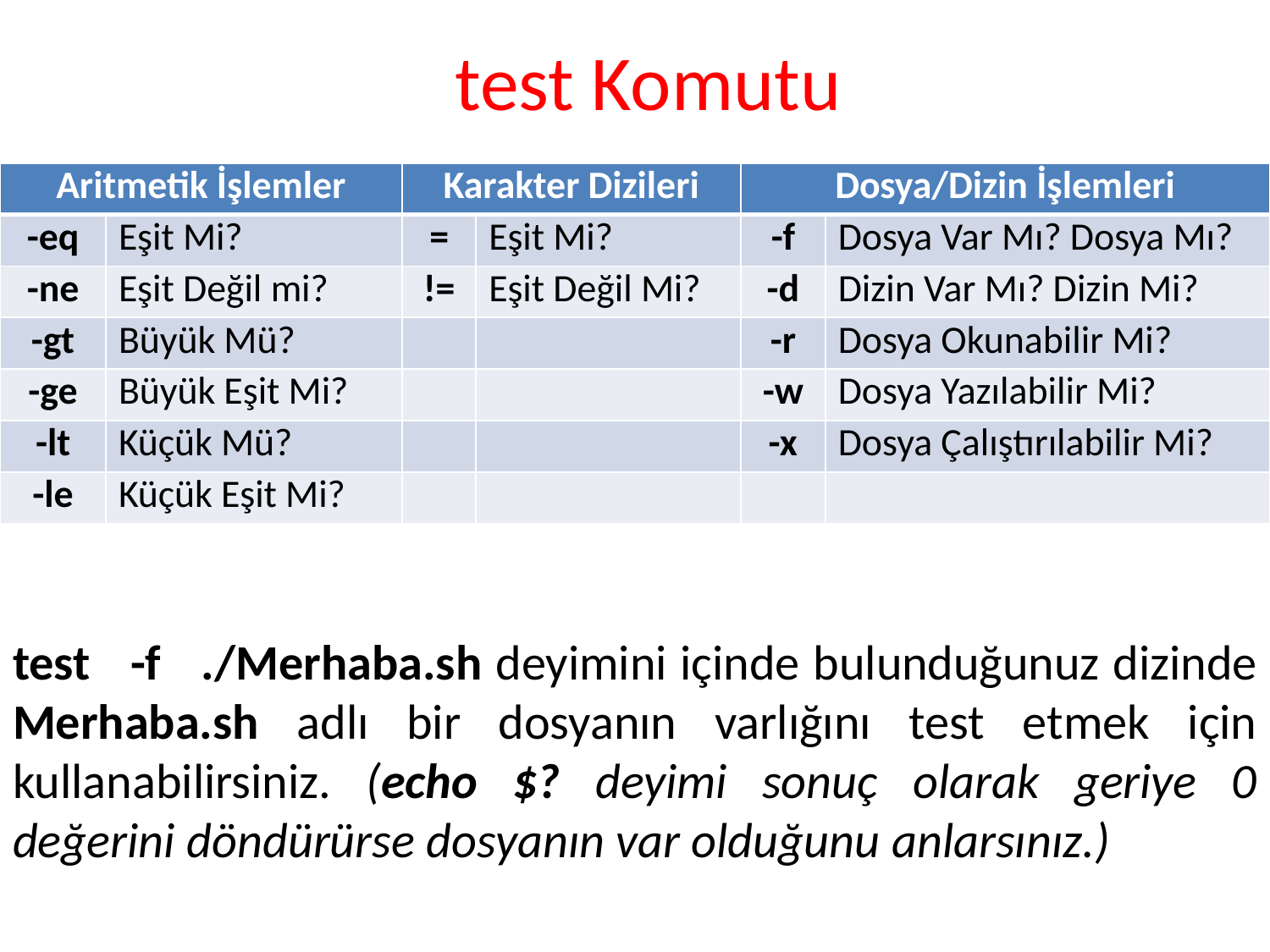

# test Komutu
| Aritmetik İşlemler |  | Karakter Dizileri |  | Dosya/Dizin İşlemleri |  |
| --- | --- | --- | --- | --- | --- |
| -eq | Eşit Mi? | = | Eşit Mi? | -f | Dosya Var Mı? Dosya Mı? |
| -ne | Eşit Değil mi? | != | Eşit Değil Mi? | -d | Dizin Var Mı? Dizin Mi? |
| -gt | Büyük Mü? |  |  | -r | Dosya Okunabilir Mi? |
| -ge | Büyük Eşit Mi? |  |  | -w | Dosya Yazılabilir Mi? |
| -lt | Küçük Mü? |  |  | -x | Dosya Çalıştırılabilir Mi? |
| -le | Küçük Eşit Mi? |  |  |  |  |
test   -f   ./Merhaba.sh deyimini içinde bulunduğunuz dizinde Merhaba.sh adlı bir dosyanın varlığını test etmek için kullanabilirsiniz. (echo $? deyimi sonuç olarak geriye 0 değerini döndürürse dosyanın var olduğunu anlarsınız.)